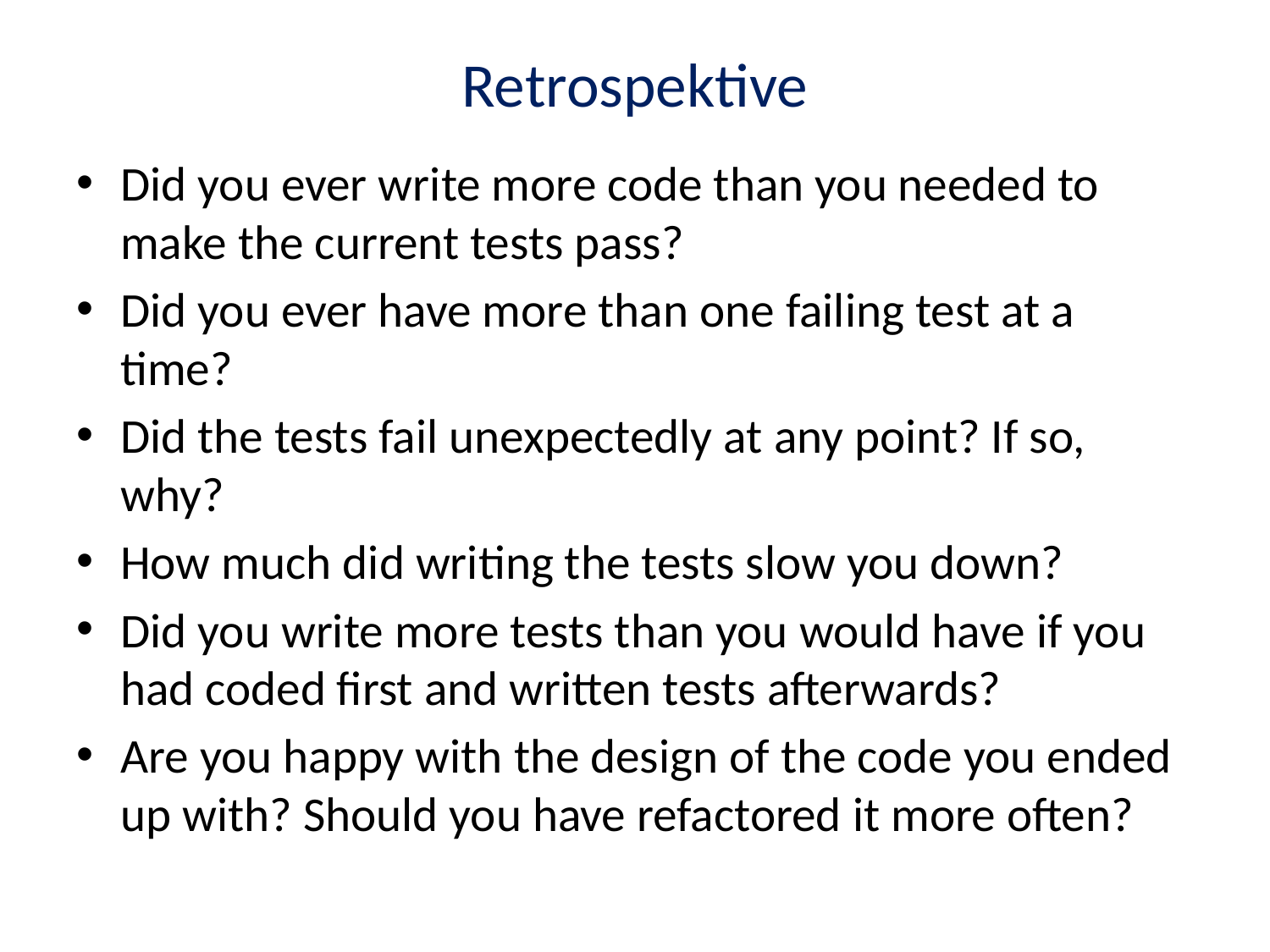

# Retrospektive
Did you ever write more code than you needed to make the current tests pass?
Did you ever have more than one failing test at a time?
Did the tests fail unexpectedly at any point? If so, why?
How much did writing the tests slow you down?
Did you write more tests than you would have if you had coded first and written tests afterwards?
Are you happy with the design of the code you ended up with? Should you have refactored it more often?